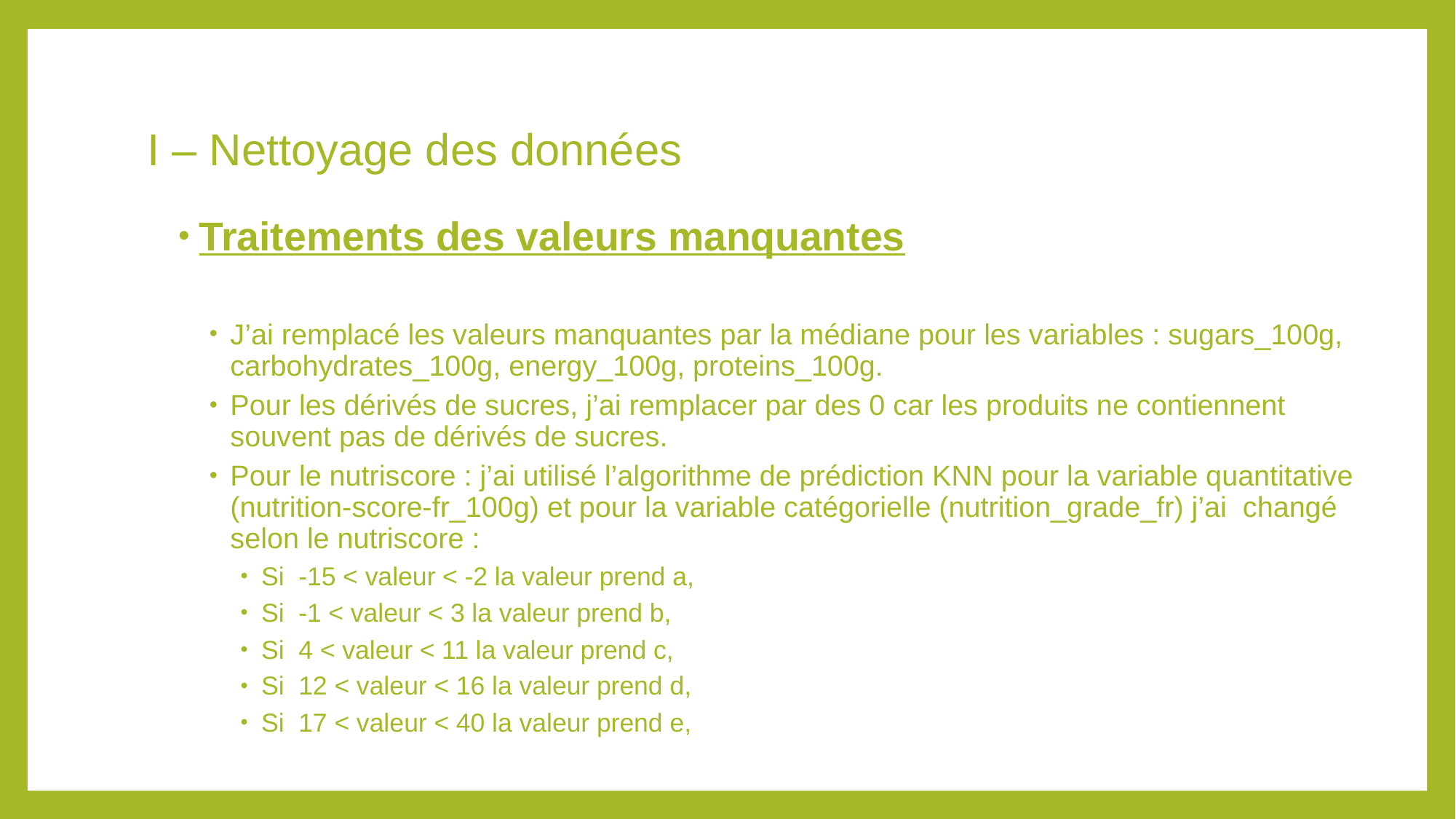

# I – Nettoyage des données
Traitements des valeurs manquantes

J’ai remplacé les valeurs manquantes par la médiane pour les variables : sugars_100g, carbohydrates_100g, energy_100g, proteins_100g.
Pour les dérivés de sucres, j’ai remplacer par des 0 car les produits ne contiennent souvent pas de dérivés de sucres.
Pour le nutriscore : j’ai utilisé l’algorithme de prédiction KNN pour la variable quantitative (nutrition-score-fr_100g) et pour la variable catégorielle (nutrition_grade_fr) j’ai  changé selon le nutriscore :
Si  -15 < valeur < -2 la valeur prend a,
Si  -1 < valeur < 3 la valeur prend b,
Si  4 < valeur < 11 la valeur prend c,
Si  12 < valeur < 16 la valeur prend d,
Si  17 < valeur < 40 la valeur prend e,